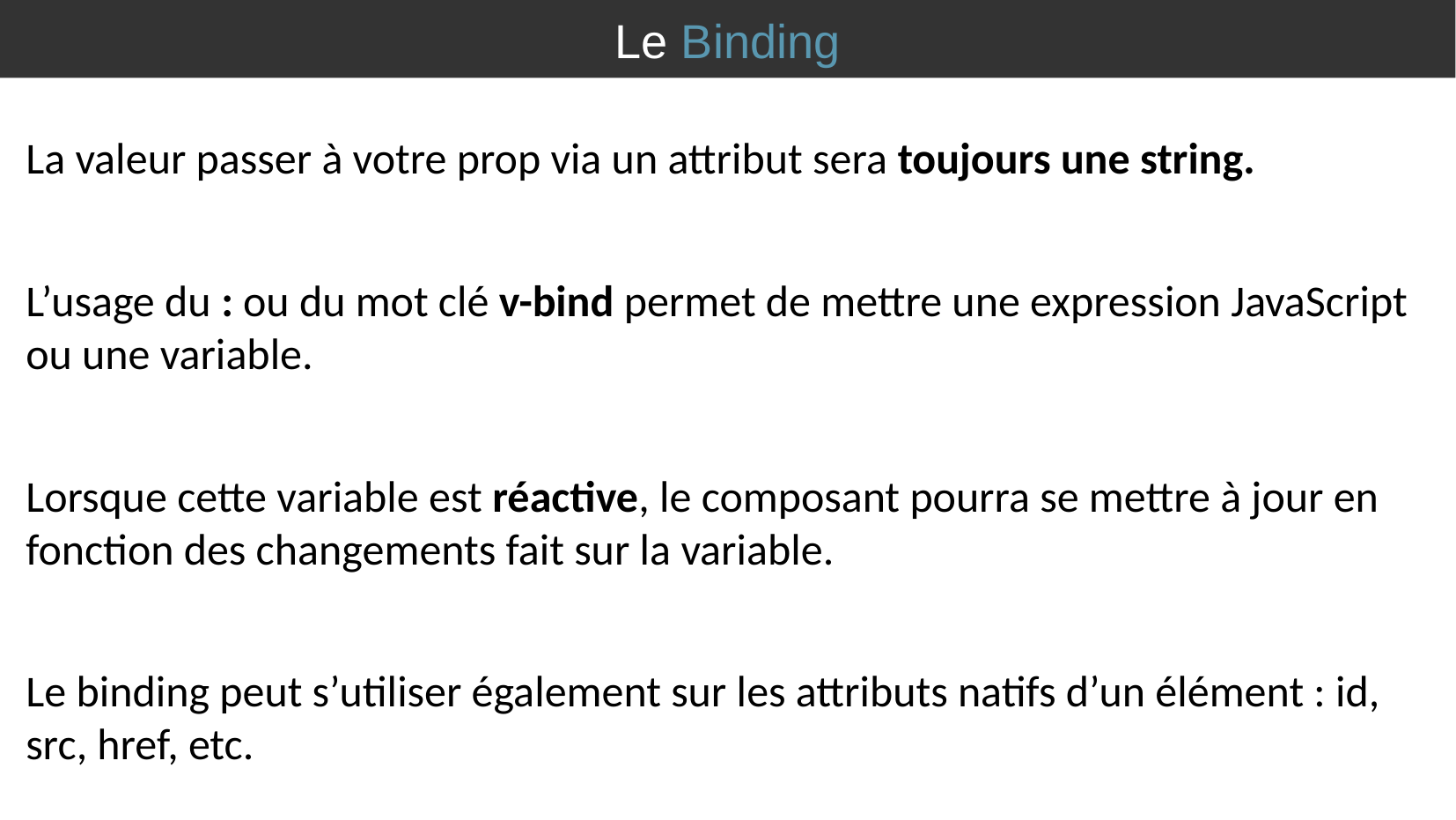

Le Binding
La valeur passer à votre prop via un attribut sera toujours une string.

L’usage du : ou du mot clé v-bind permet de mettre une expression JavaScript ou une variable.

Lorsque cette variable est réactive, le composant pourra se mettre à jour en fonction des changements fait sur la variable.

Le binding peut s’utiliser également sur les attributs natifs d’un élément : id, src, href, etc.